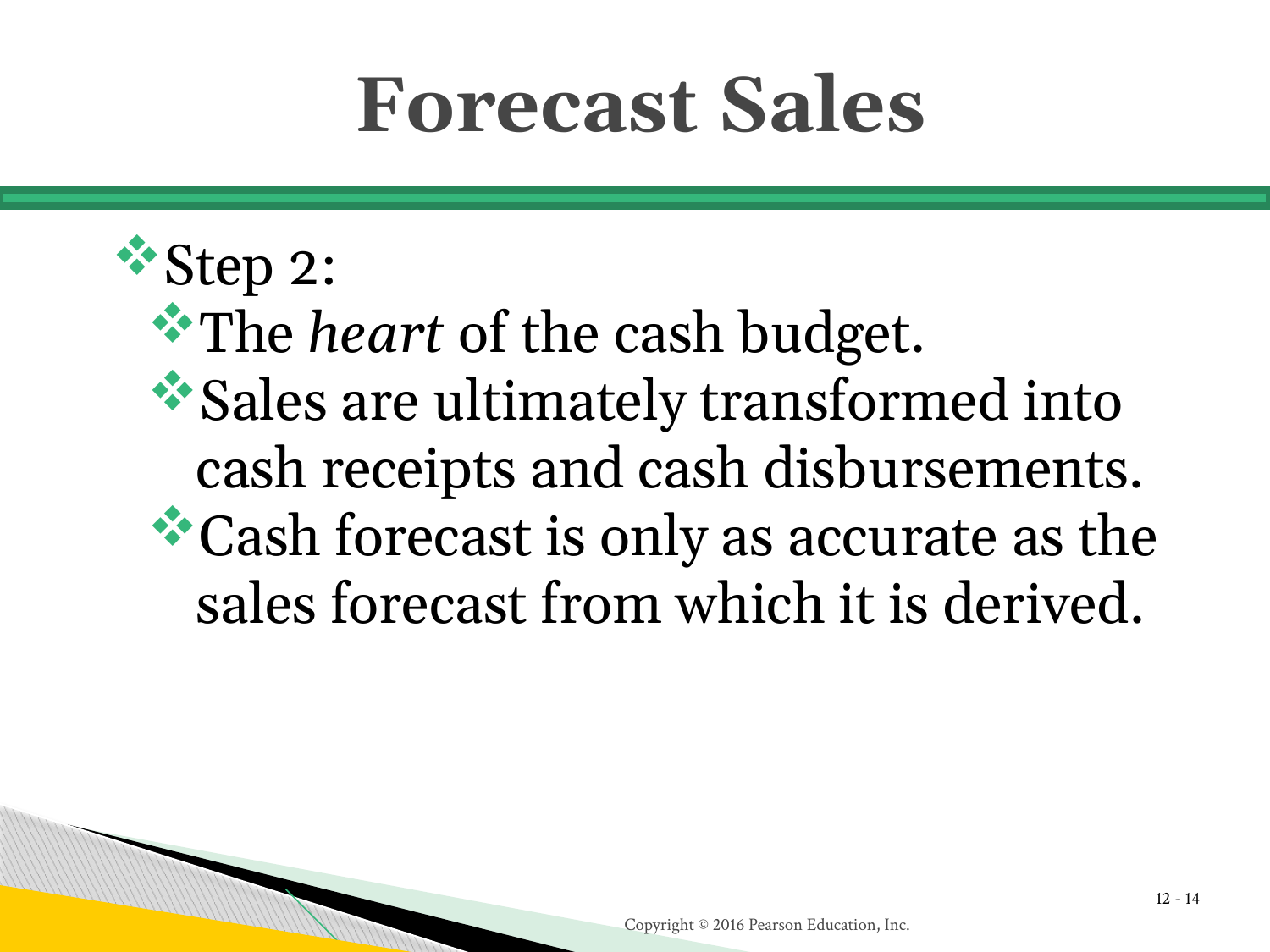

# Forecast Sales
Step 2:
The heart of the cash budget.
Sales are ultimately transformed into cash receipts and cash disbursements.
Cash forecast is only as accurate as the sales forecast from which it is derived.

12 - 14
Copyright © 2016 Pearson Education, Inc.